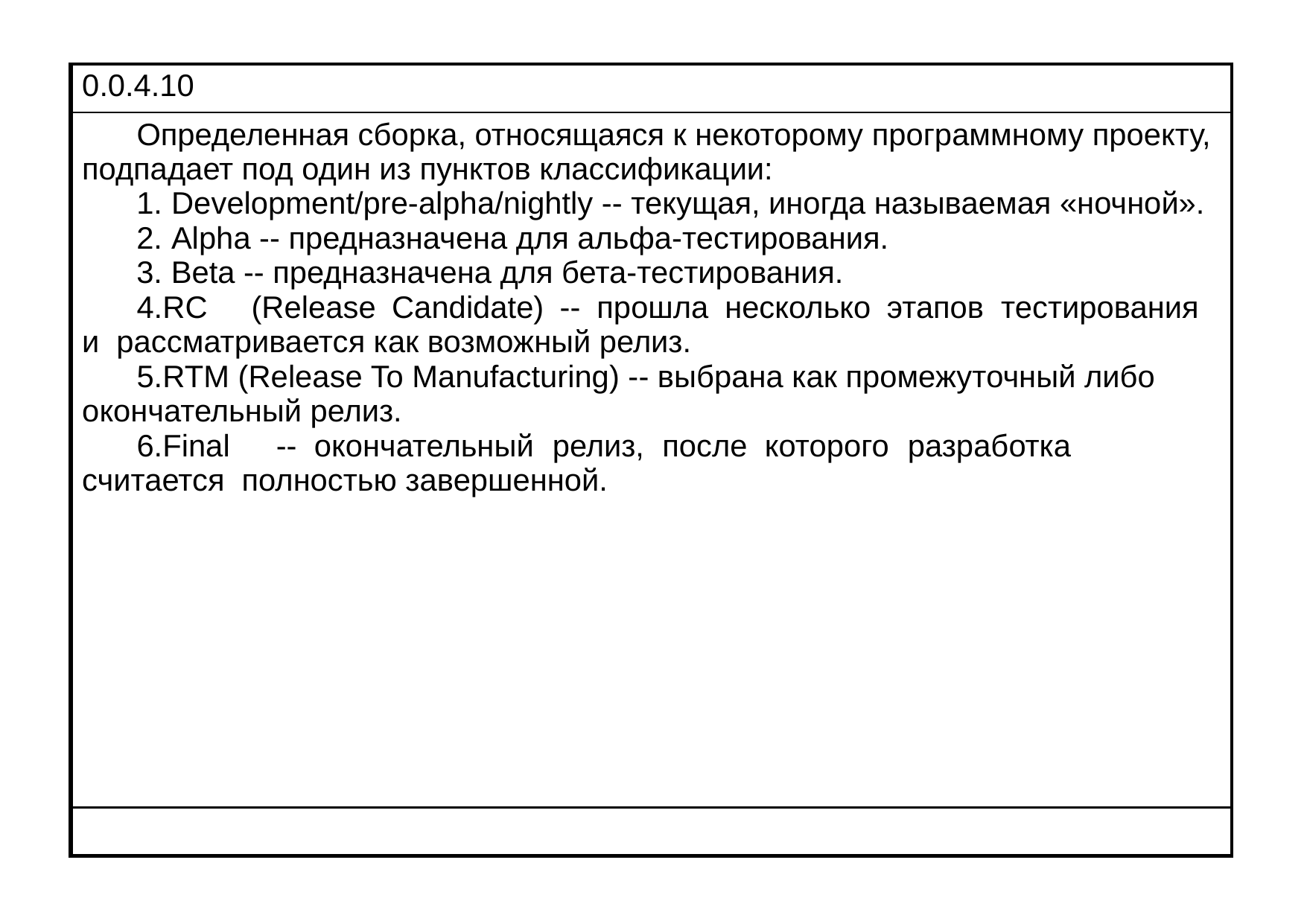

| 0.0.4.10 |
| --- |
| Определенная сборка, относящаяся к некоторому программному проекту, подпадает под один из пунктов классификации: Development/pre-alpha/nightly -- текущая, иногда называемая «ночной». Alpha -- предназначена для альфа-тестирования. Beta -- предназначена для бета-тестирования. RC (Release Candidate) -- прошла несколько этапов тестирования и рассматривается как возможный релиз. RTM (Release To Manufacturing) -- выбрана как промежуточный либо окончательный релиз. Final -- окончательный релиз, после которого разработка считается полностью завершенной. |
|  |